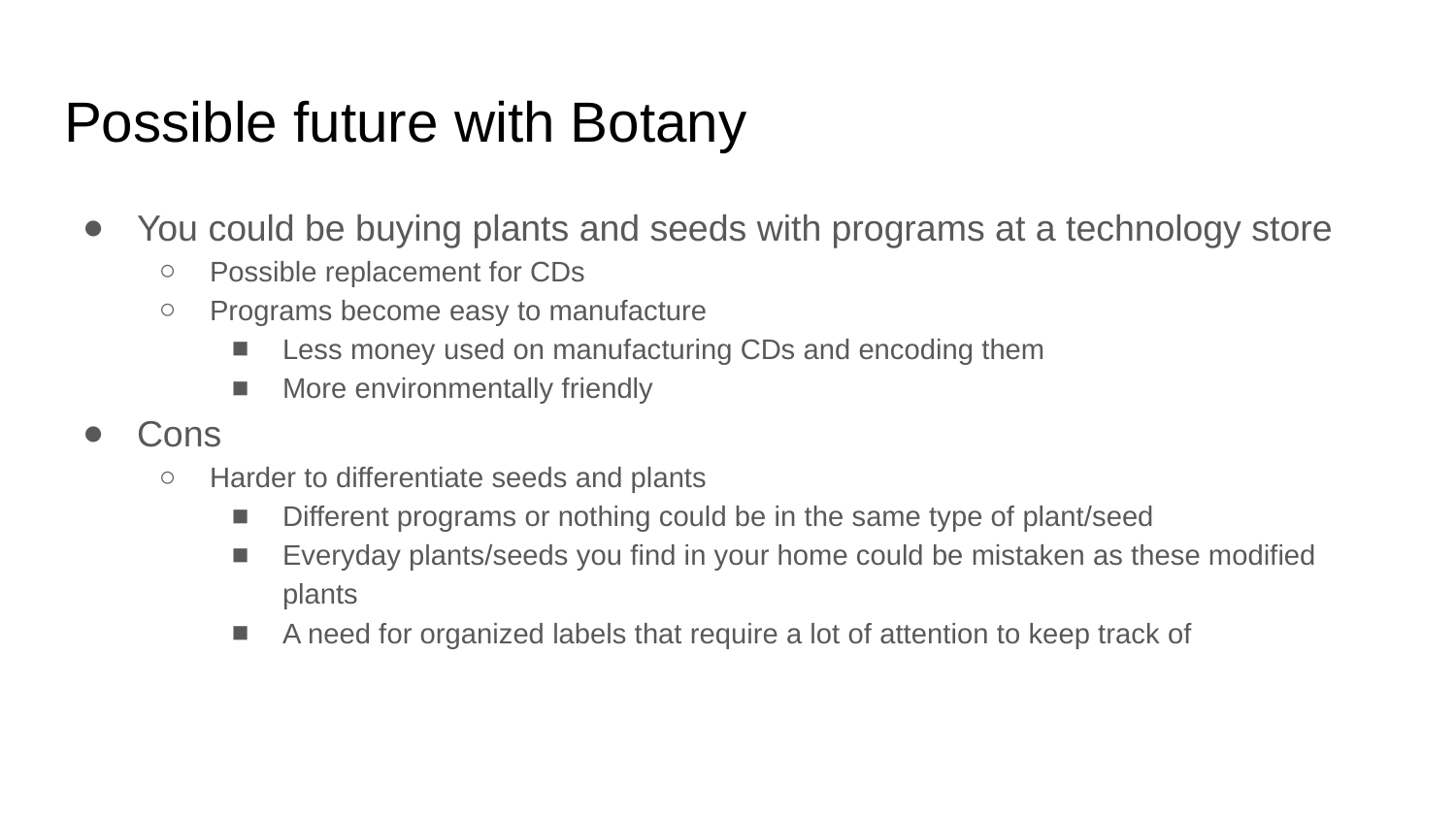

# Possible future with Botany
You could be buying plants and seeds with programs at a technology store
Possible replacement for CDs
Programs become easy to manufacture
Less money used on manufacturing CDs and encoding them
More environmentally friendly
Cons
Harder to differentiate seeds and plants
Different programs or nothing could be in the same type of plant/seed
Everyday plants/seeds you find in your home could be mistaken as these modified plants
A need for organized labels that require a lot of attention to keep track of